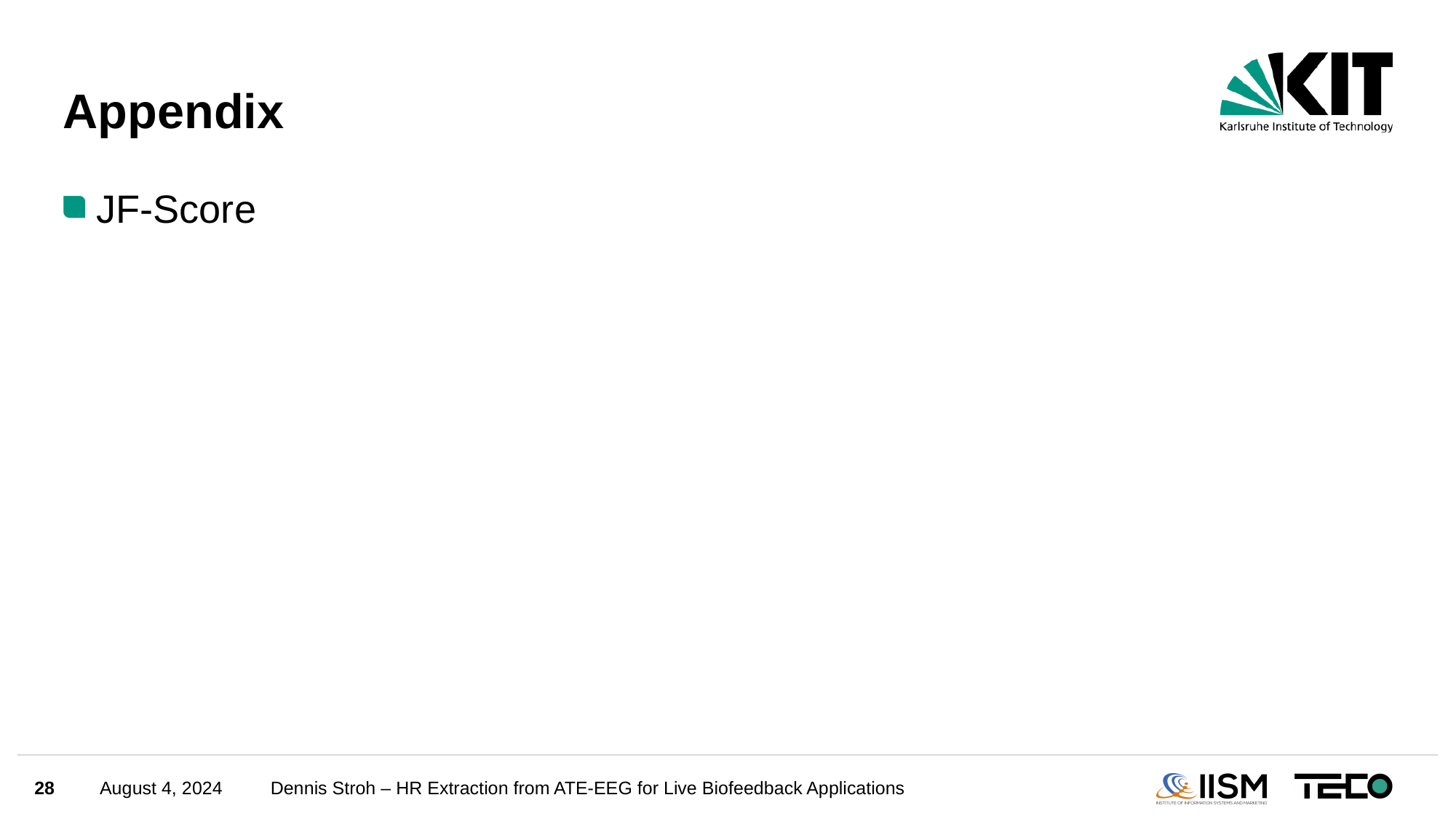

# Appendix
JF-Score
28
August 4, 2024